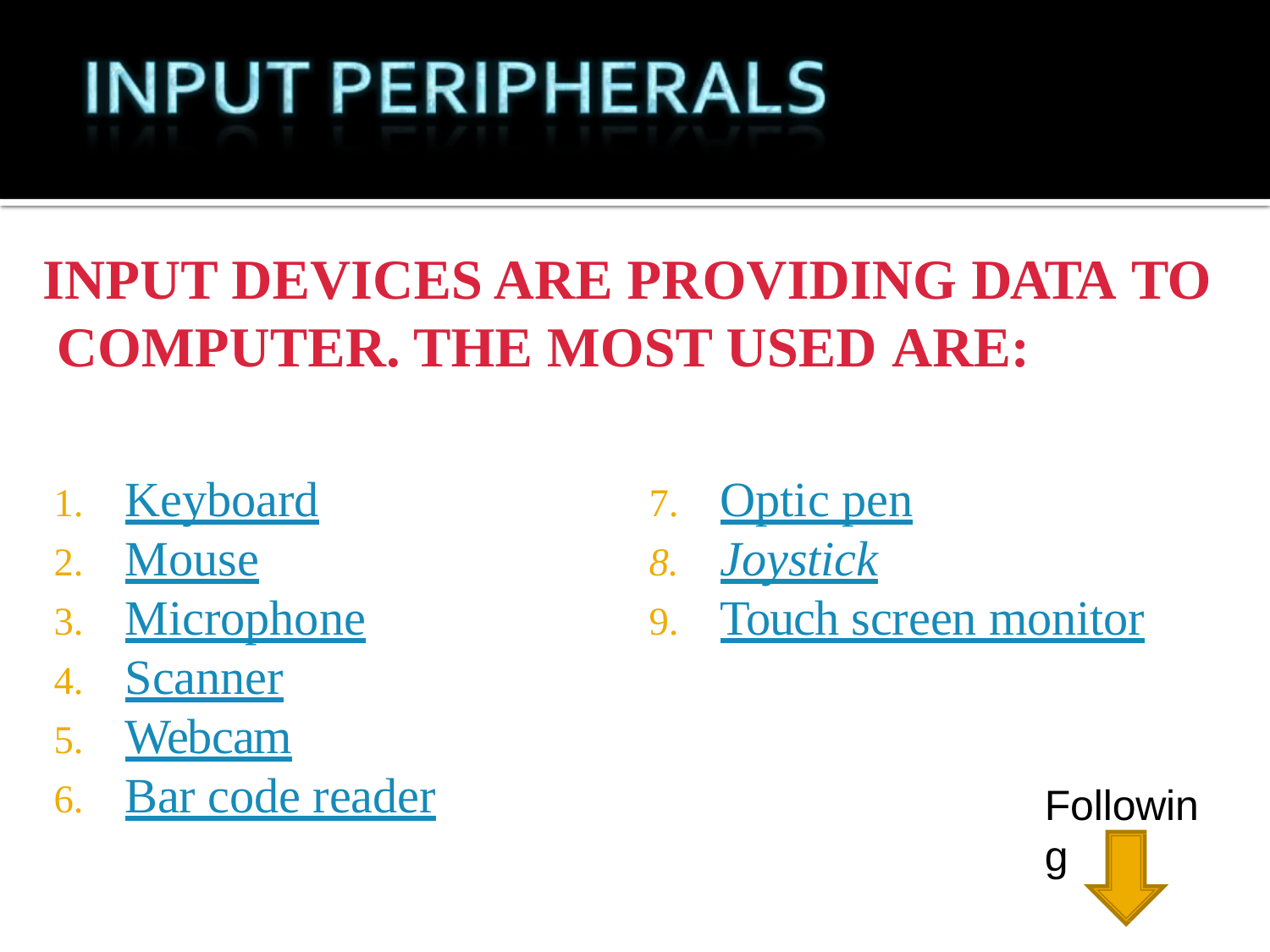

# INPUT DEVICES ARE PROVIDING DATA TO  COMPUTER. THE MOST USED ARE:
Keyboard
Mouse
Microphone
Scanner
Webcam
Bar code reader
Optic pen
Joystick
Touch screen monitor
Following